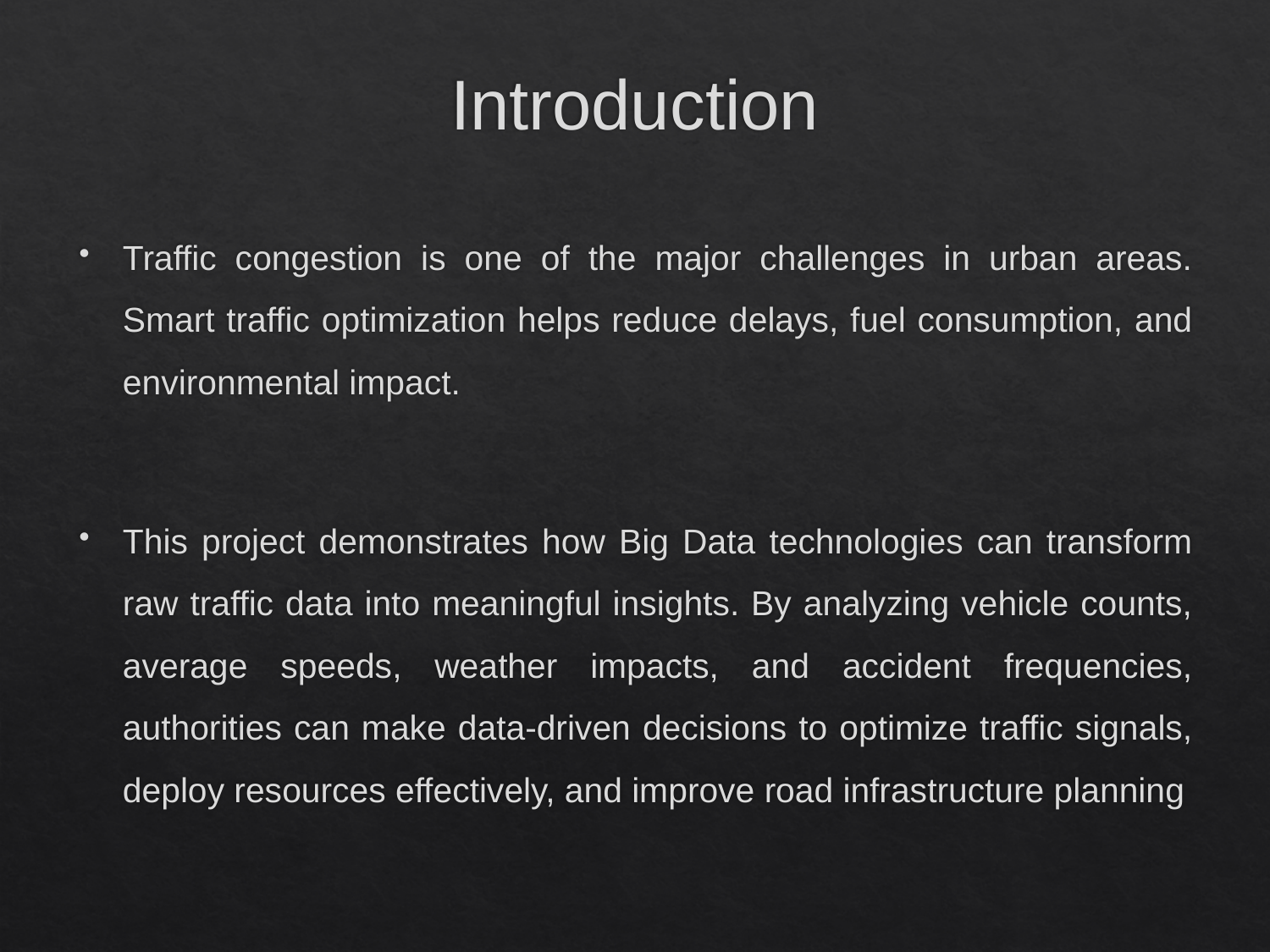

# Introduction
Traffic congestion is one of the major challenges in urban areas. Smart traffic optimization helps reduce delays, fuel consumption, and environmental impact.

This project demonstrates how Big Data technologies can transform raw traffic data into meaningful insights. By analyzing vehicle counts, average speeds, weather impacts, and accident frequencies, authorities can make data-driven decisions to optimize traffic signals, deploy resources effectively, and improve road infrastructure planning